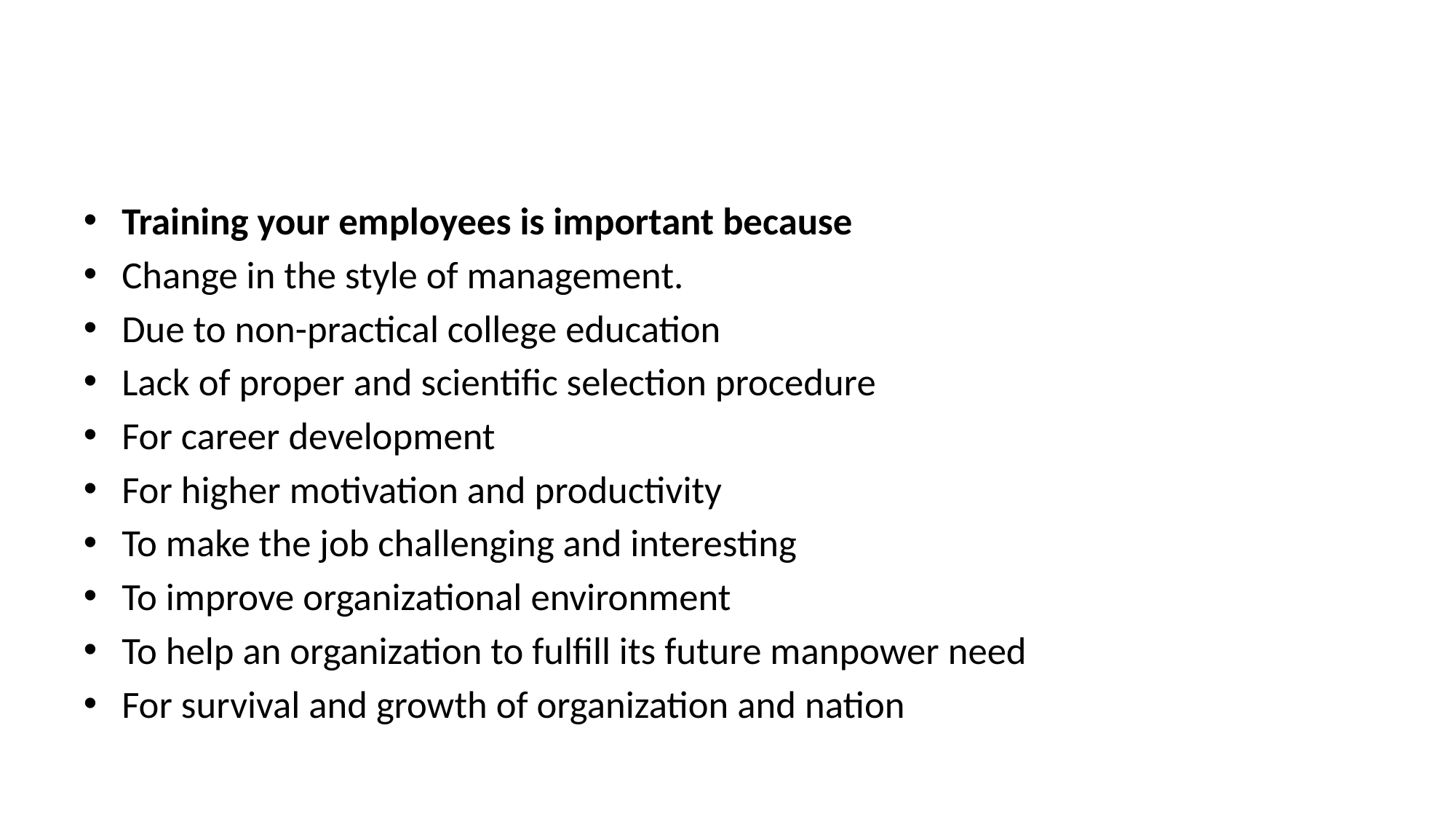

#
Training your employees is important because
Change in the style of management.
Due to non-practical college education
Lack of proper and scientific selection procedure
For career development
For higher motivation and productivity
To make the job challenging and interesting
To improve organizational environment
To help an organization to fulfill its future manpower need
For survival and growth of organization and nation